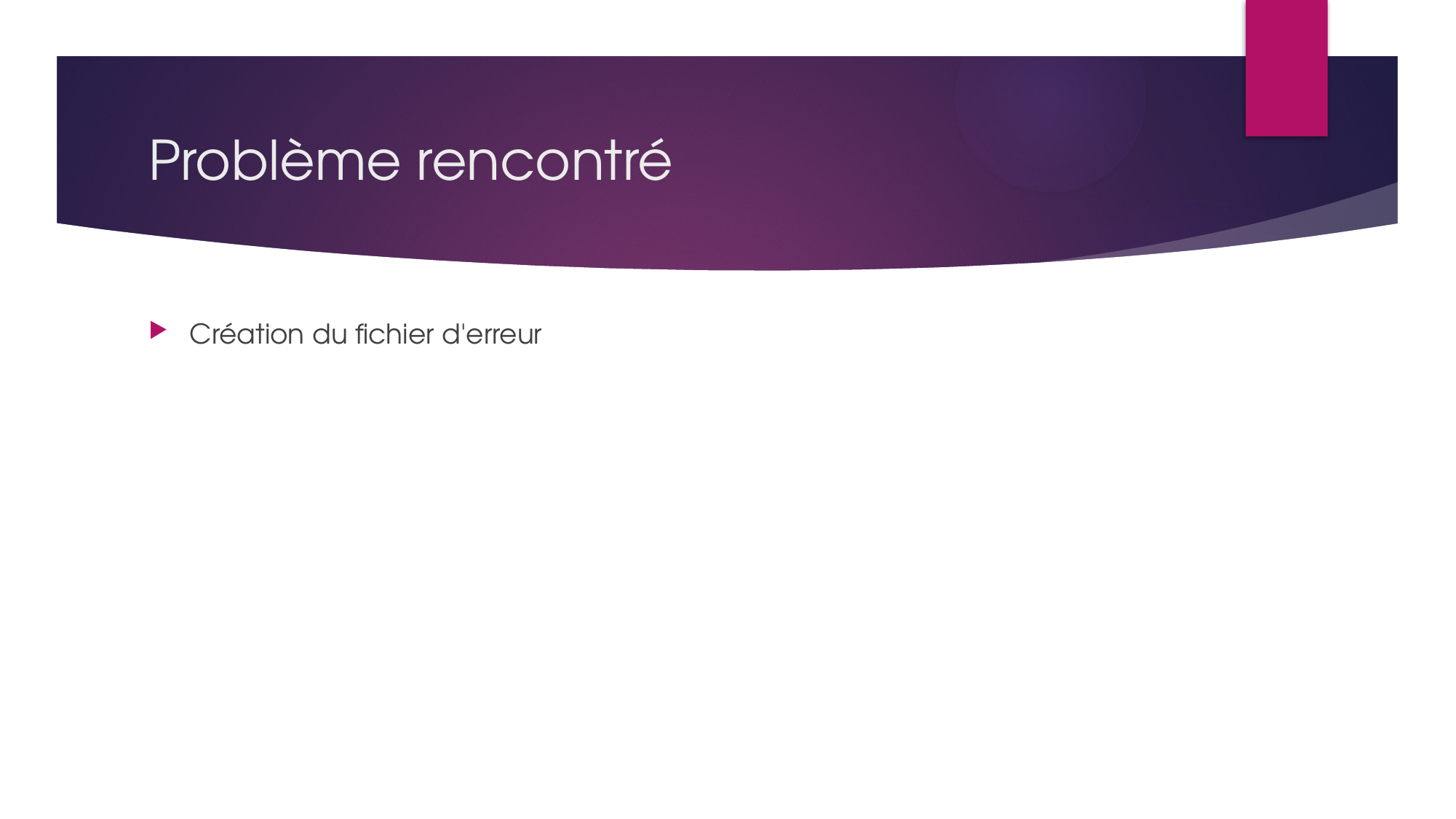

# Problème rencontré
Création du fichier d'erreur